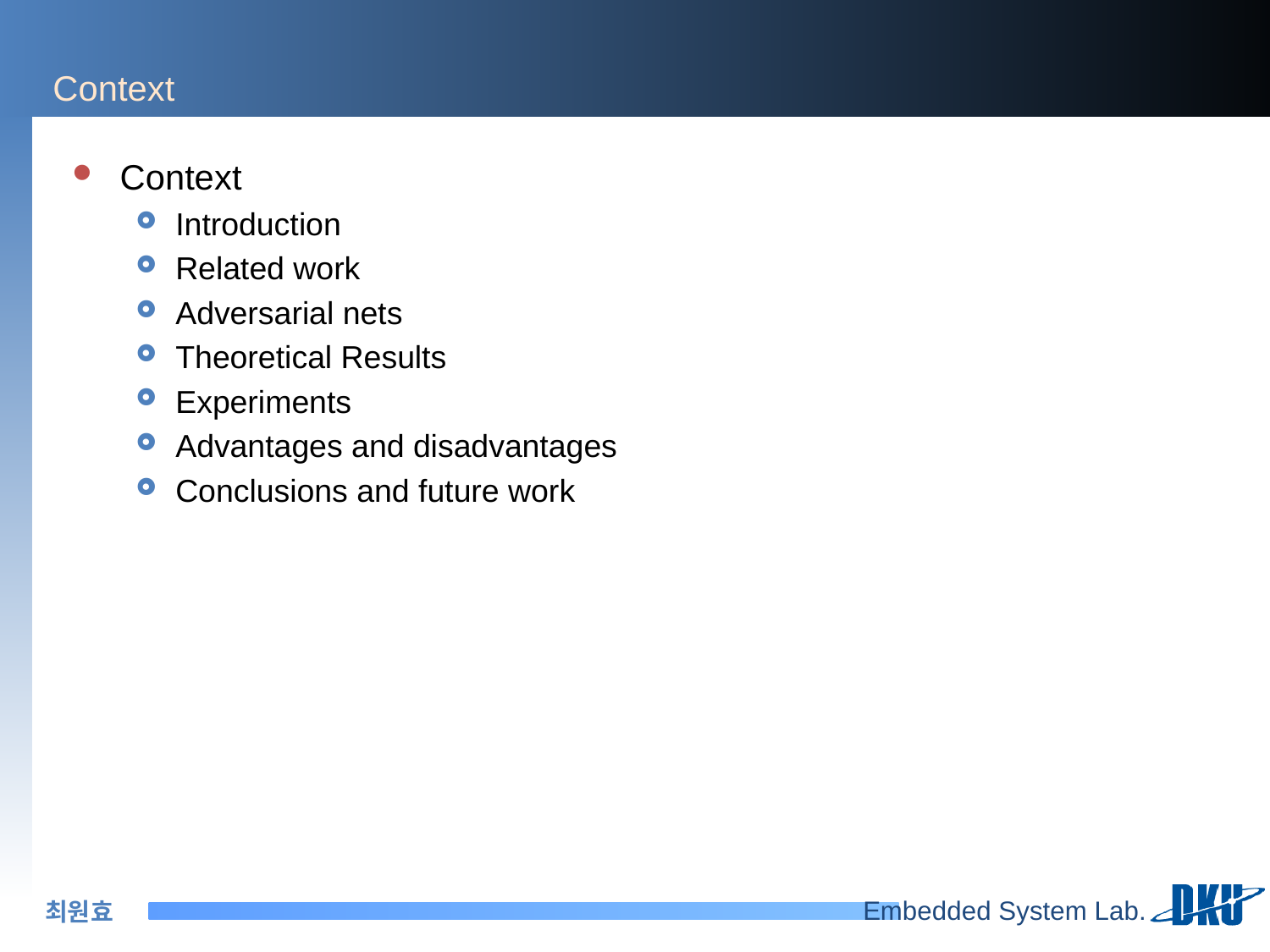

# Context
Context
Introduction
Related work
Adversarial nets
Theoretical Results
Experiments
Advantages and disadvantages
Conclusions and future work